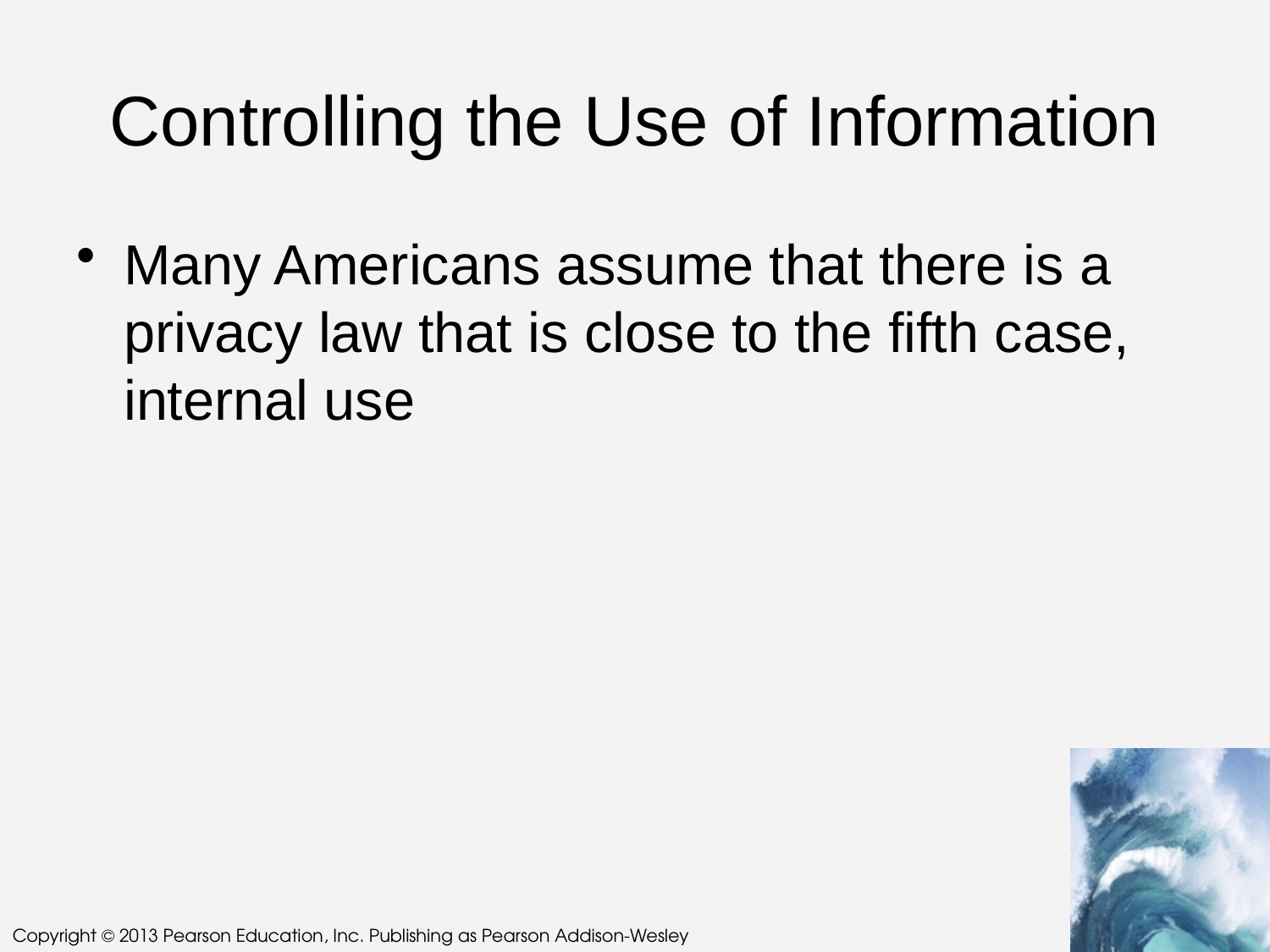

# Controlling the Use of Information
Many Americans assume that there is a privacy law that is close to the fifth case, internal use